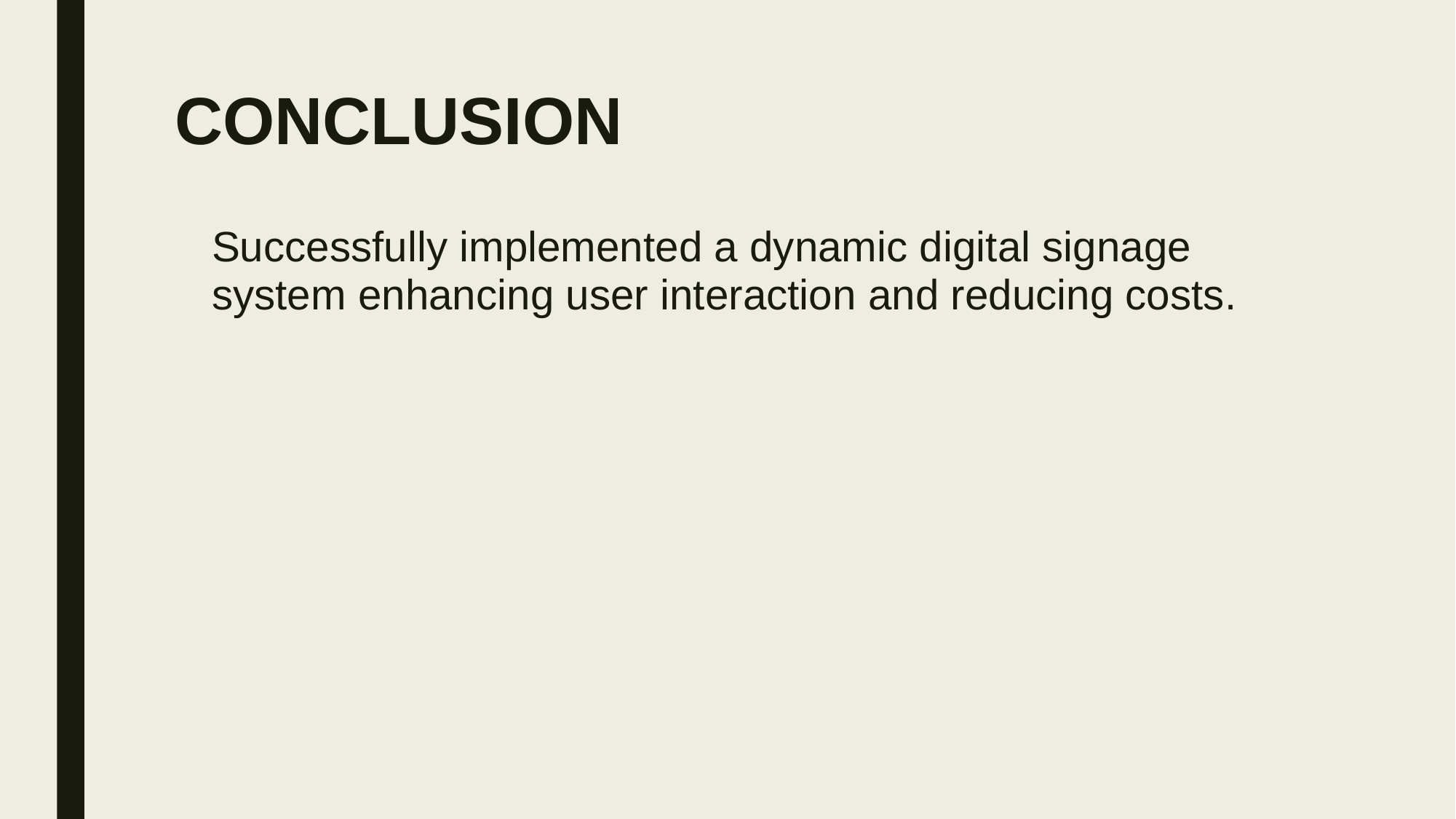

# CONCLUSION
Successfully implemented a dynamic digital signage system enhancing user interaction and reducing costs.